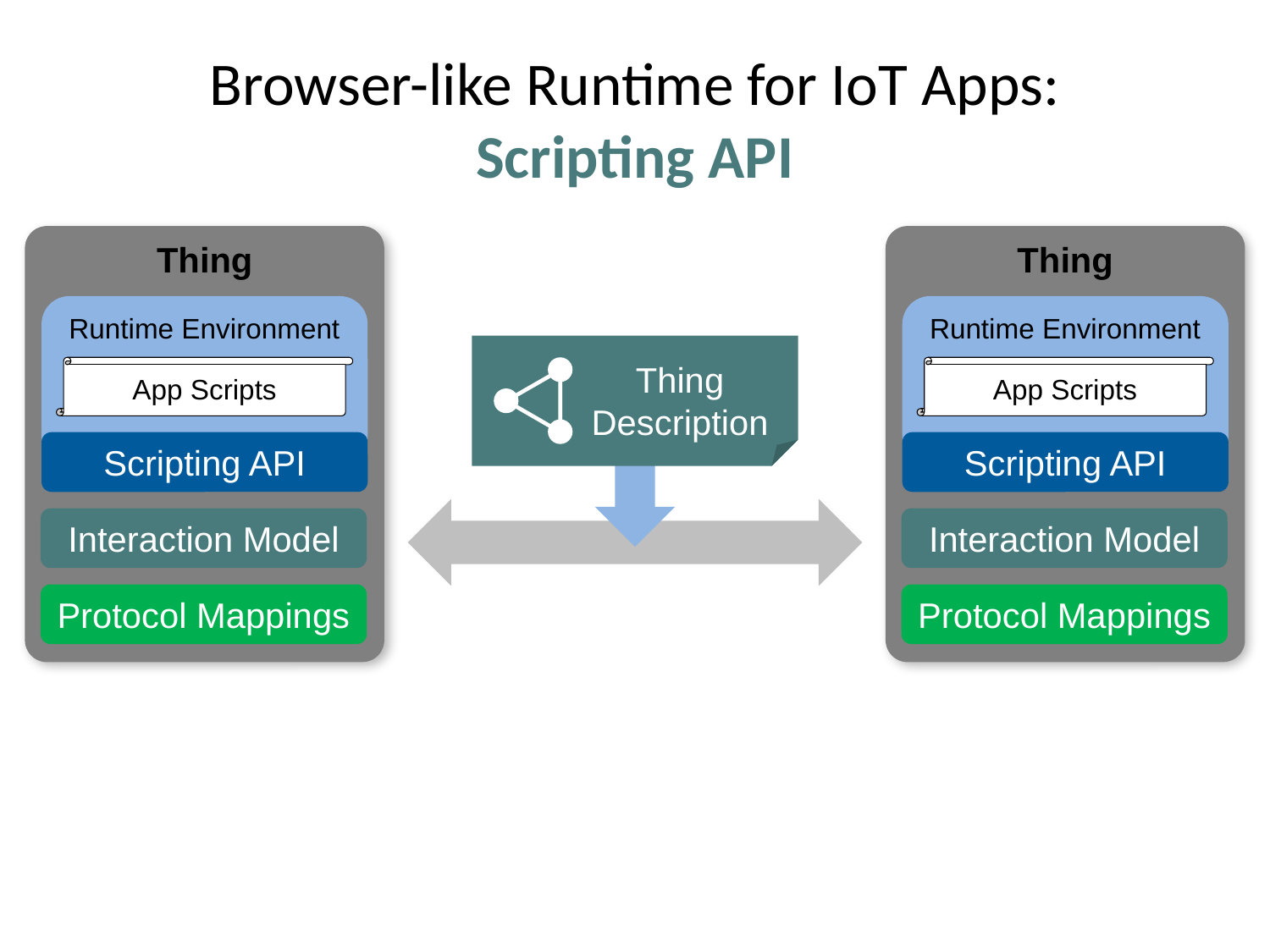

# Browser-like Runtime for IoT Apps: Scripting API
Thing
Thing
Runtime Environment
Runtime Environment
Thing
Description

App Scripts
App Scripts

Scripting API
Scripting API

Interaction Model
Interaction Model
Protocol Mappings
Protocol Mappings